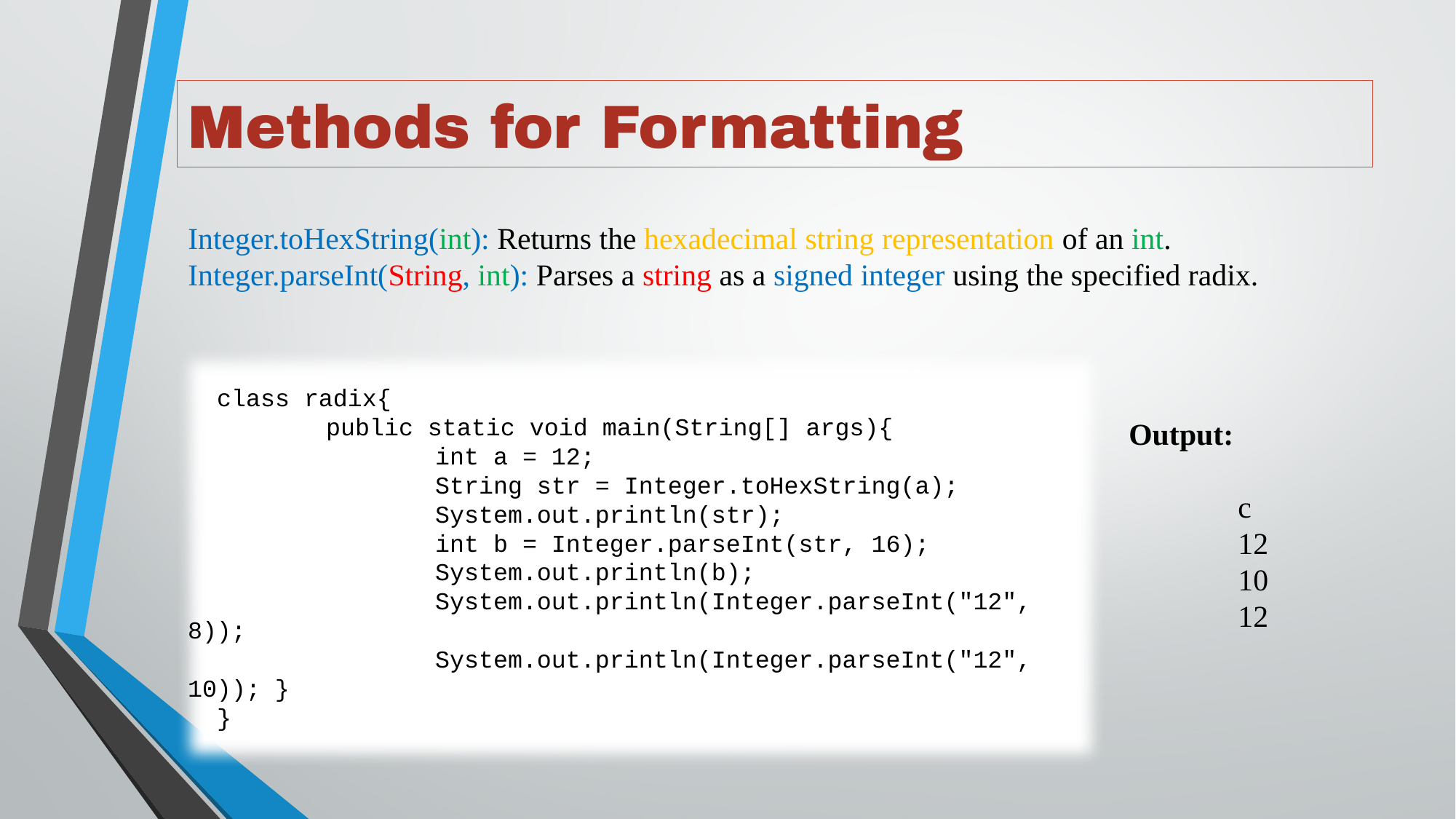

# Methods for Formatting

Integer.toHexString(int): Returns the hexadecimal string representation of an int.
Integer.parseInt(String, int): Parses a string as a signed integer using the specified radix.

  class radix{
	  public static void main(String[] args){
		  int a = 12;
		  String str = Integer.toHexString(a);
		  System.out.println(str);
		  int b = Integer.parseInt(str, 16);
		  System.out.println(b);
		  System.out.println(Integer.parseInt("12", 8));
	   	  System.out.println(Integer.parseInt("12", 10)); }
  }

Output:

	c
	12
	10
	12